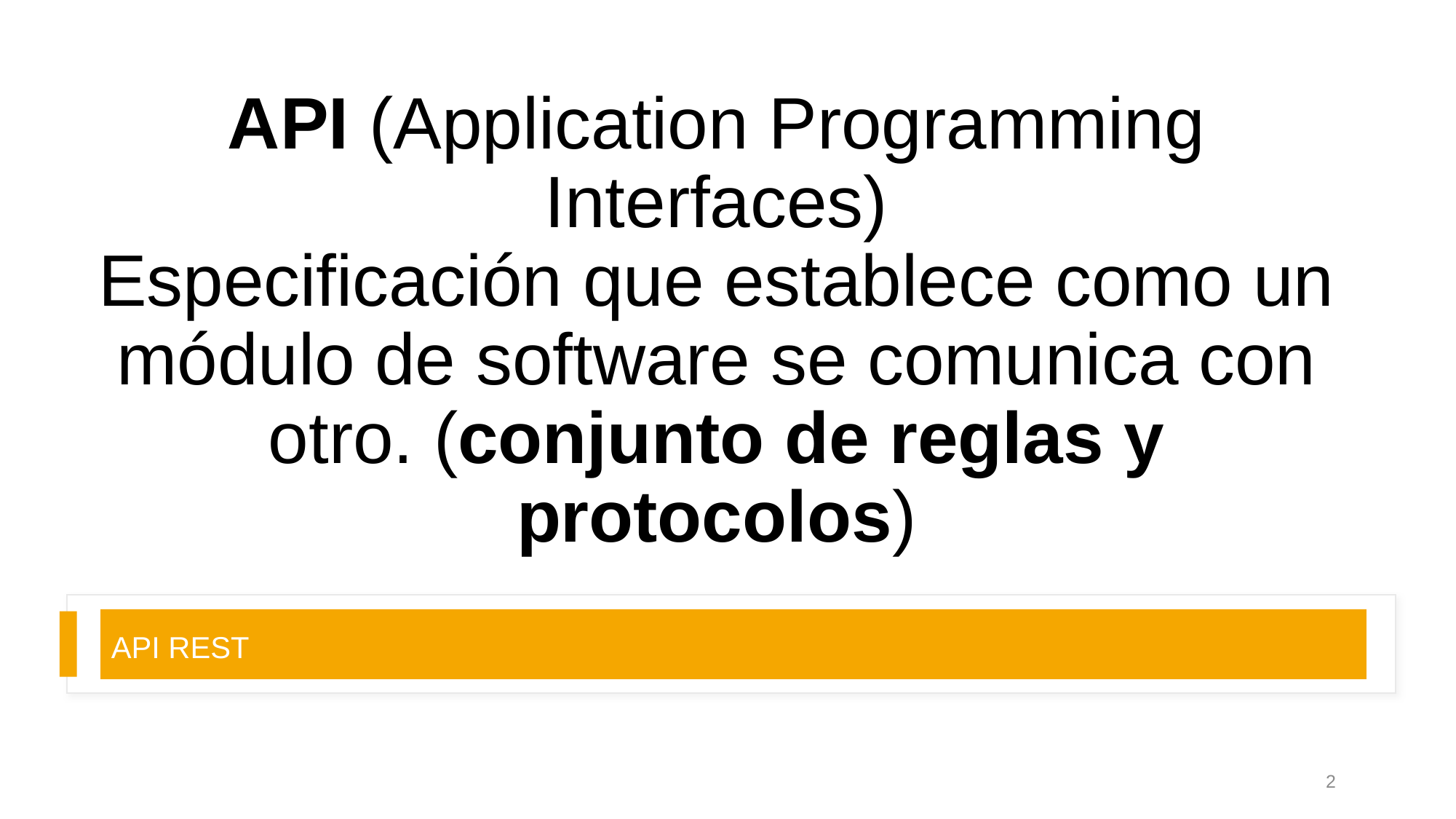

# API (Application Programming Interfaces) Especificación que establece como un módulo de software se comunica con otro. (conjunto de reglas y protocolos)
API REST
2